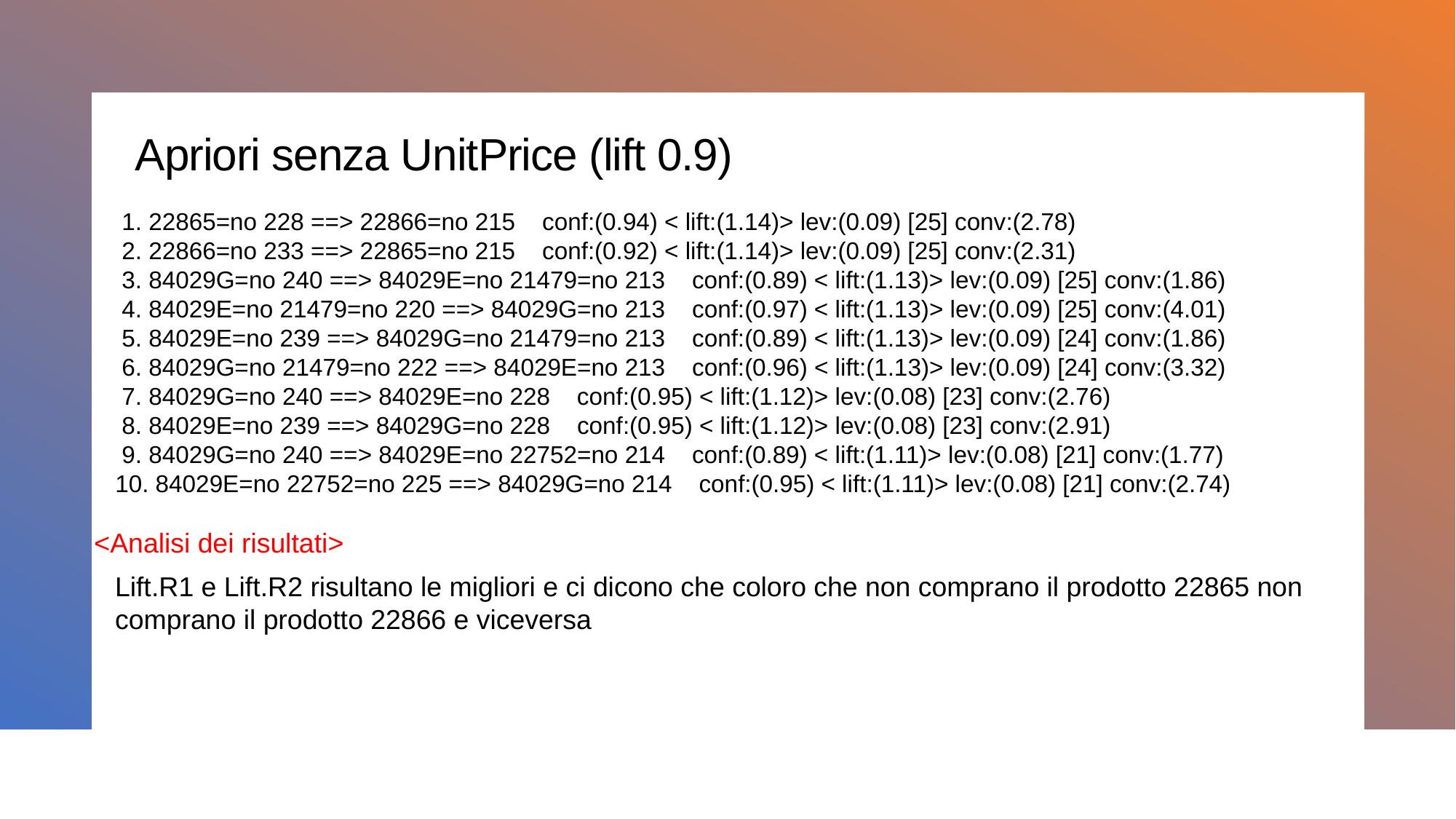

Apriori senza UnitPrice (lift 0.9)
 1. 22865=no 228 ==> 22866=no 215    conf:(0.94) < lift:(1.14)> lev:(0.09) [25] conv:(2.78)
 2. 22866=no 233 ==> 22865=no 215    conf:(0.92) < lift:(1.14)> lev:(0.09) [25] conv:(2.31)
 3. 84029G=no 240 ==> 84029E=no 21479=no 213    conf:(0.89) < lift:(1.13)> lev:(0.09) [25] conv:(1.86)
 4. 84029E=no 21479=no 220 ==> 84029G=no 213    conf:(0.97) < lift:(1.13)> lev:(0.09) [25] conv:(4.01)
 5. 84029E=no 239 ==> 84029G=no 21479=no 213    conf:(0.89) < lift:(1.13)> lev:(0.09) [24] conv:(1.86)
 6. 84029G=no 21479=no 222 ==> 84029E=no 213    conf:(0.96) < lift:(1.13)> lev:(0.09) [24] conv:(3.32)
 7. 84029G=no 240 ==> 84029E=no 228    conf:(0.95) < lift:(1.12)> lev:(0.08) [23] conv:(2.76)
 8. 84029E=no 239 ==> 84029G=no 228    conf:(0.95) < lift:(1.12)> lev:(0.08) [23] conv:(2.91)
 9. 84029G=no 240 ==> 84029E=no 22752=no 214    conf:(0.89) < lift:(1.11)> lev:(0.08) [21] conv:(1.77)
10. 84029E=no 22752=no 225 ==> 84029G=no 214    conf:(0.95) < lift:(1.11)> lev:(0.08) [21] conv:(2.74)
<Analisi dei risultati>
Lift.R1 e Lift.R2 risultano le migliori e ci dicono che coloro che non comprano il prodotto 22865 non comprano il prodotto 22866 e viceversa